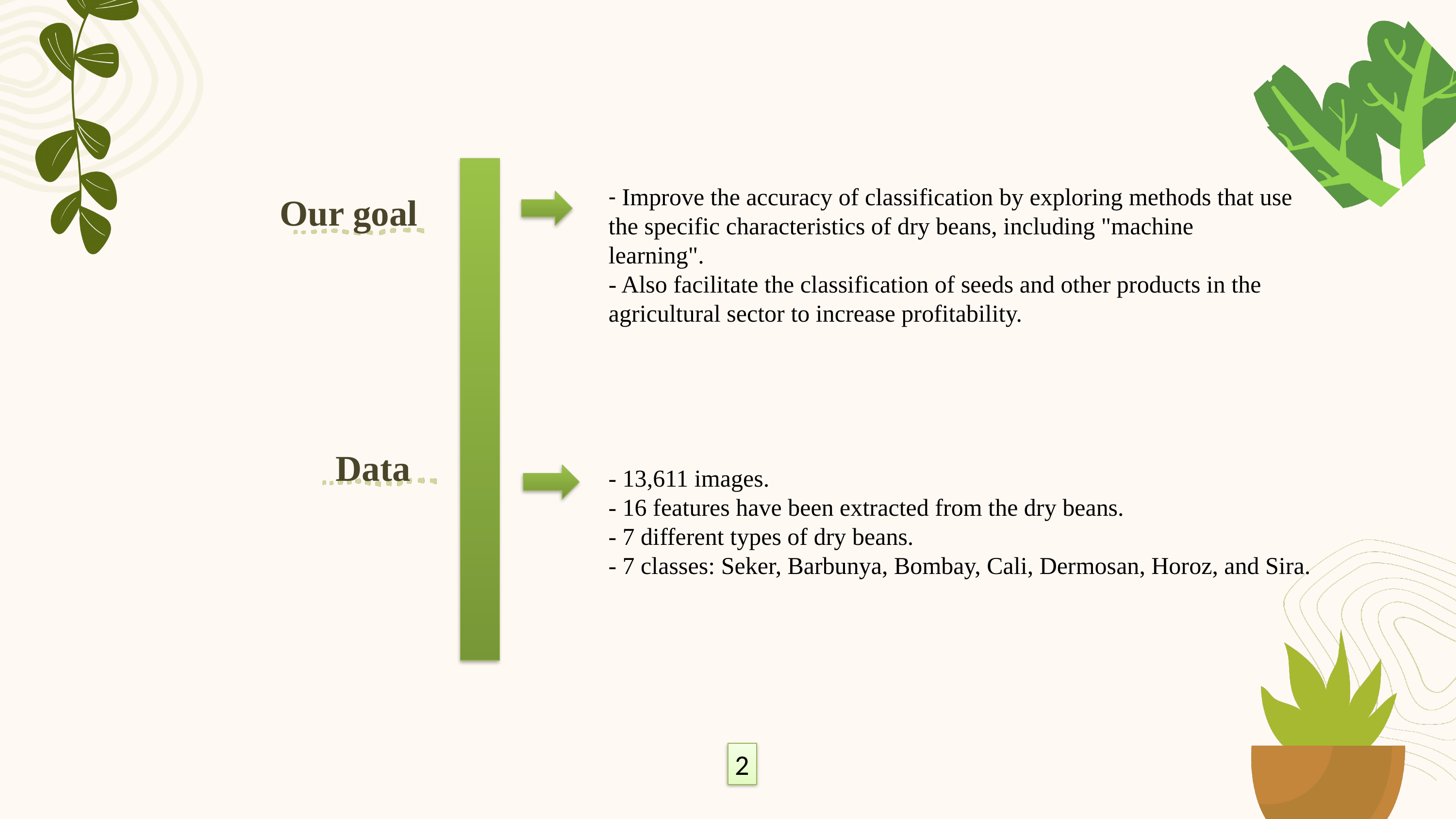

Our goal

- Improve the accuracy of classification by exploring methods that use the specific characteristics of dry beans, including "machine learning".
- Also facilitate the classification of seeds and other products in the agricultural sector to increase profitability.

Data
- 13,611 images.
- 16 features have been extracted from the dry beans.
- 7 different types of dry beans.
- 7 classes: Seker, Barbunya, Bombay, Cali, Dermosan, Horoz, and Sira.

2